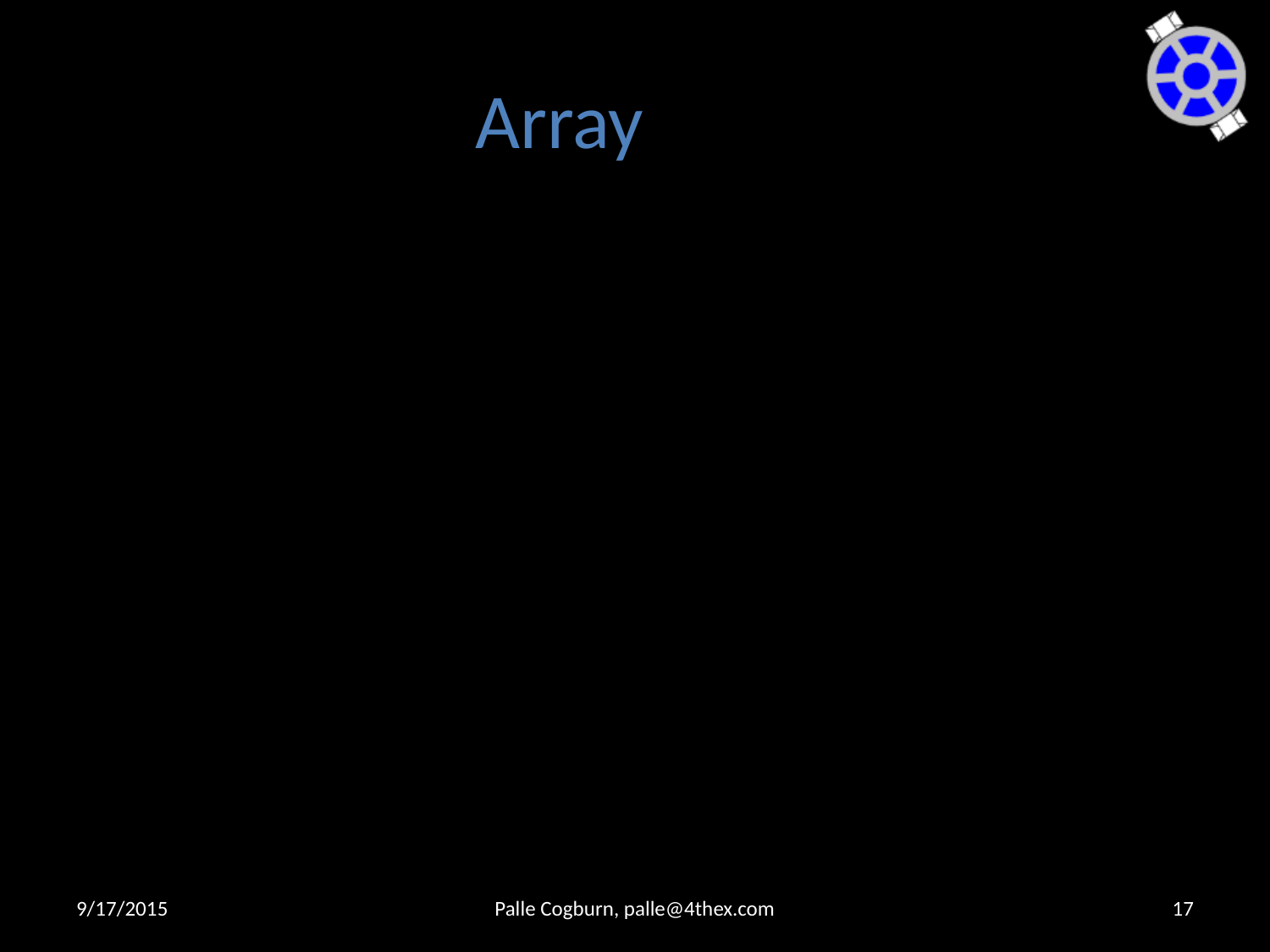

# Array

9/17/2015
Palle Cogburn, palle@4thex.com
17